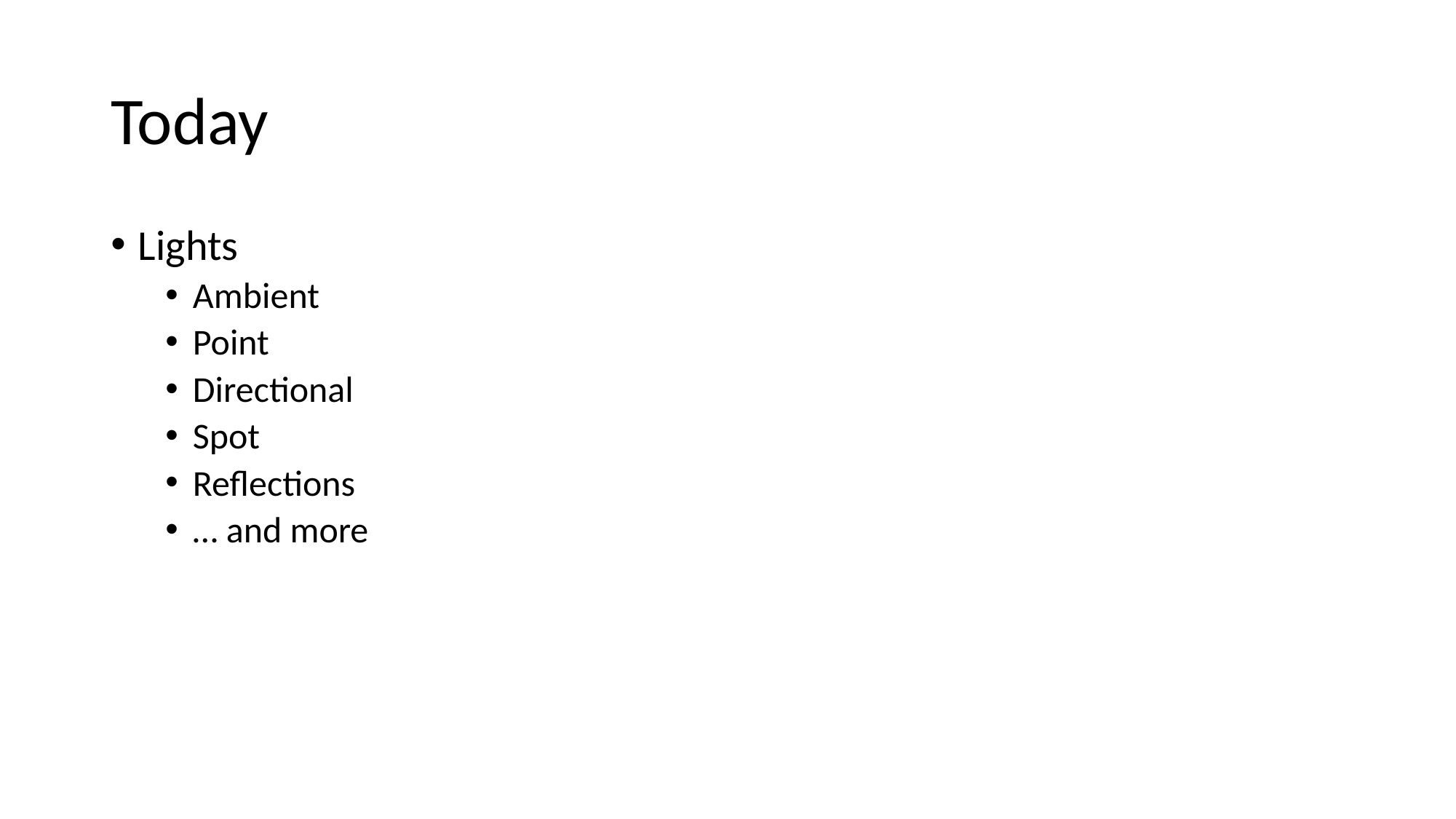

# Today
Lights
Ambient
Point
Directional
Spot
Reflections
… and more